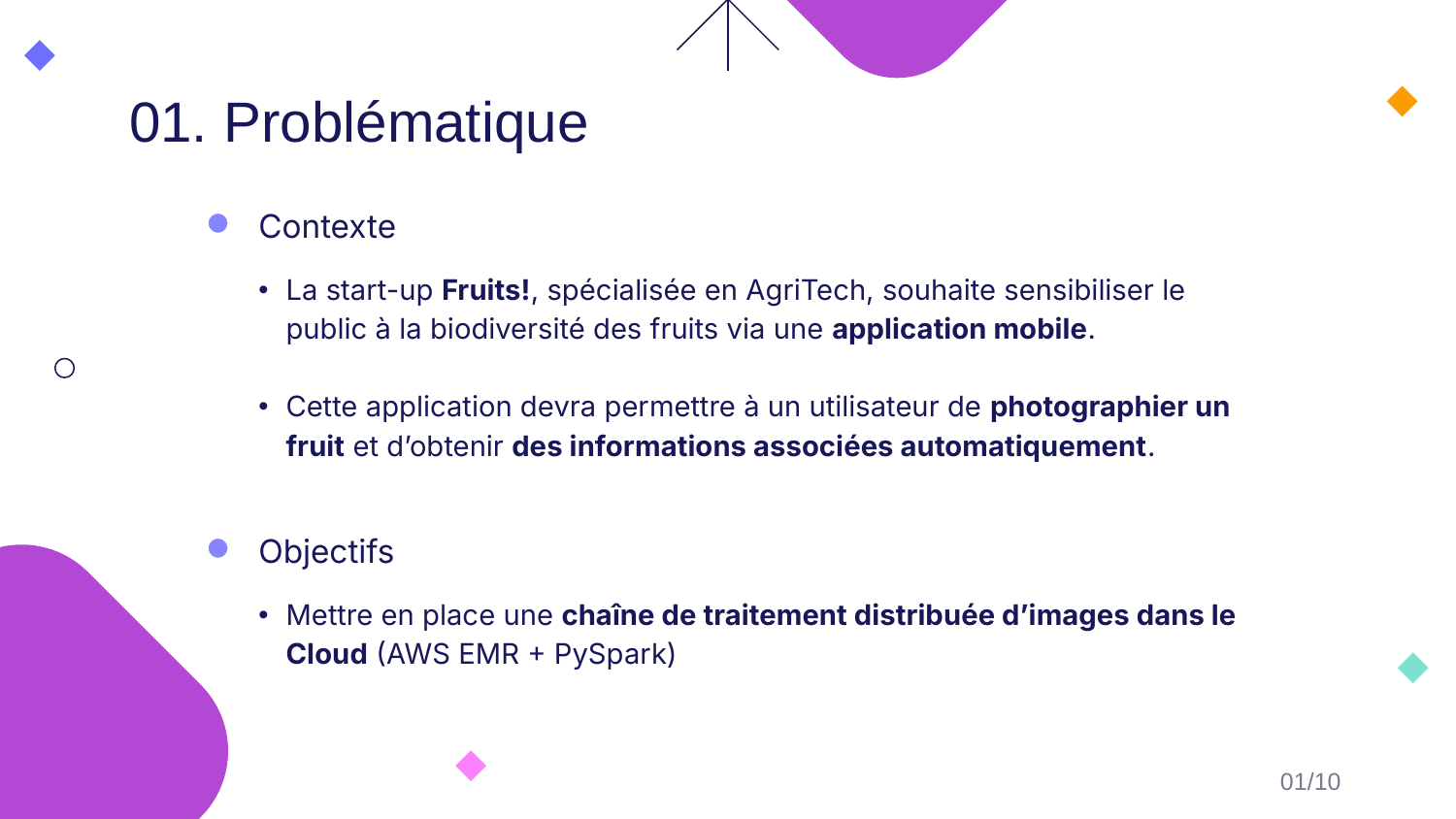

# 01. Problématique
Contexte
La start-up Fruits!, spécialisée en AgriTech, souhaite sensibiliser le public à la biodiversité des fruits via une application mobile.
Cette application devra permettre à un utilisateur de photographier un fruit et d’obtenir des informations associées automatiquement.

Objectifs
Mettre en place une chaîne de traitement distribuée d’images dans le Cloud (AWS EMR + PySpark)

01/10